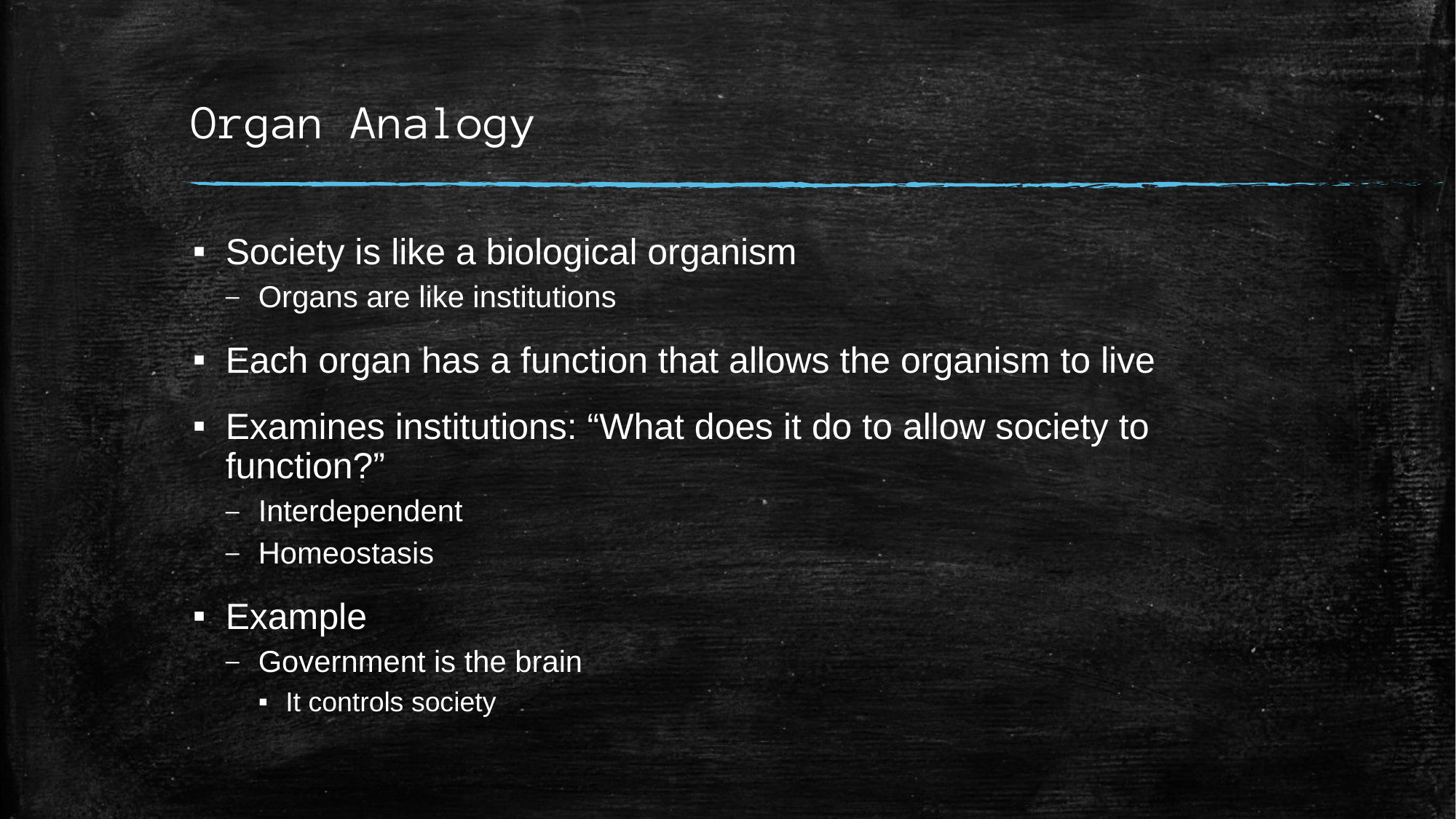

# Organ Analogy
Society is like a biological organism
Organs are like institutions
Each organ has a function that allows the organism to live
Examines institutions: “What does it do to allow society to function?”
Interdependent
Homeostasis
Example
Government is the brain
It controls society